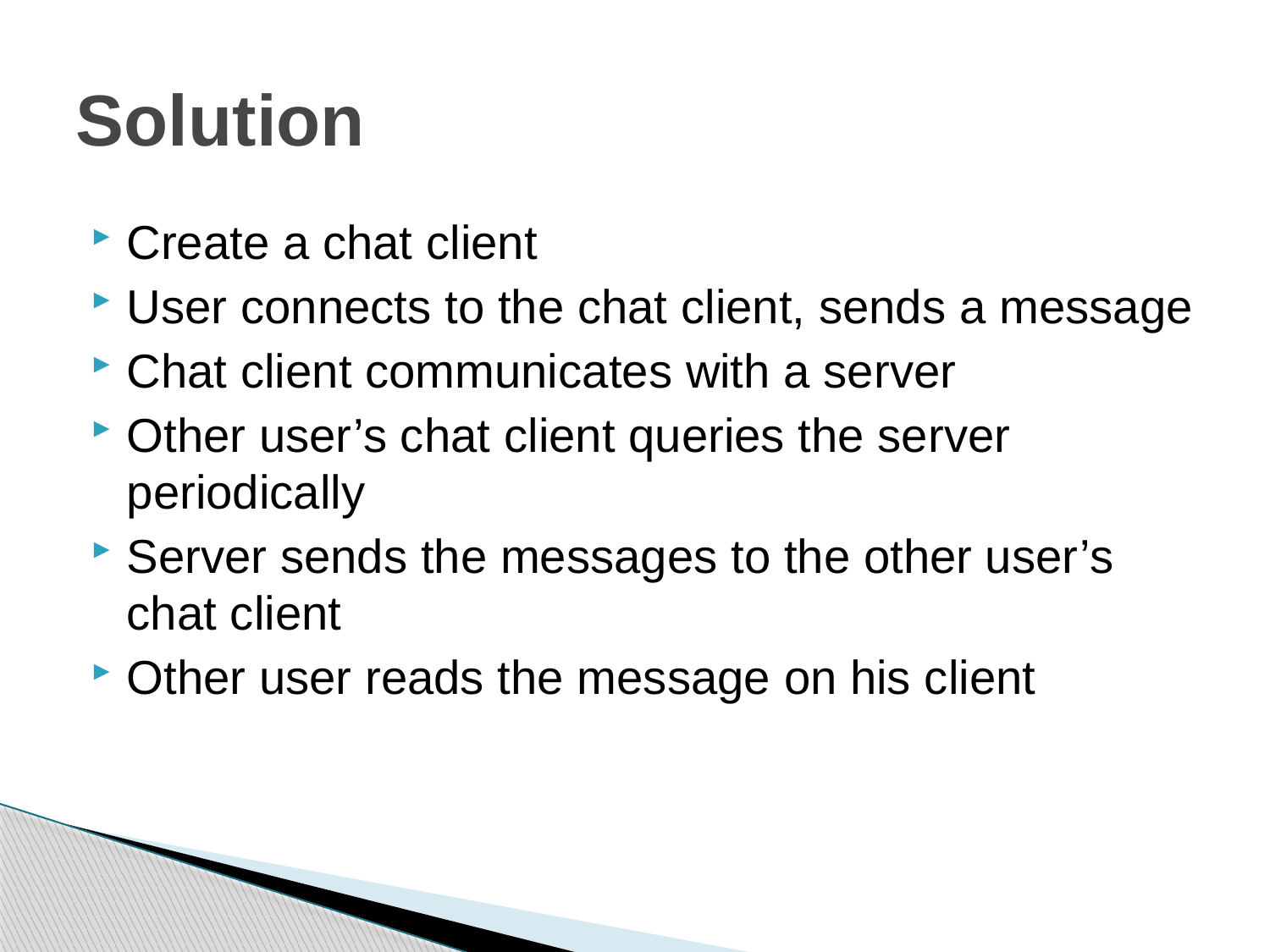

# Solution
Create a chat client
User connects to the chat client, sends a message
Chat client communicates with a server
Other user’s chat client queries the server periodically
Server sends the messages to the other user’s chat client
Other user reads the message on his client